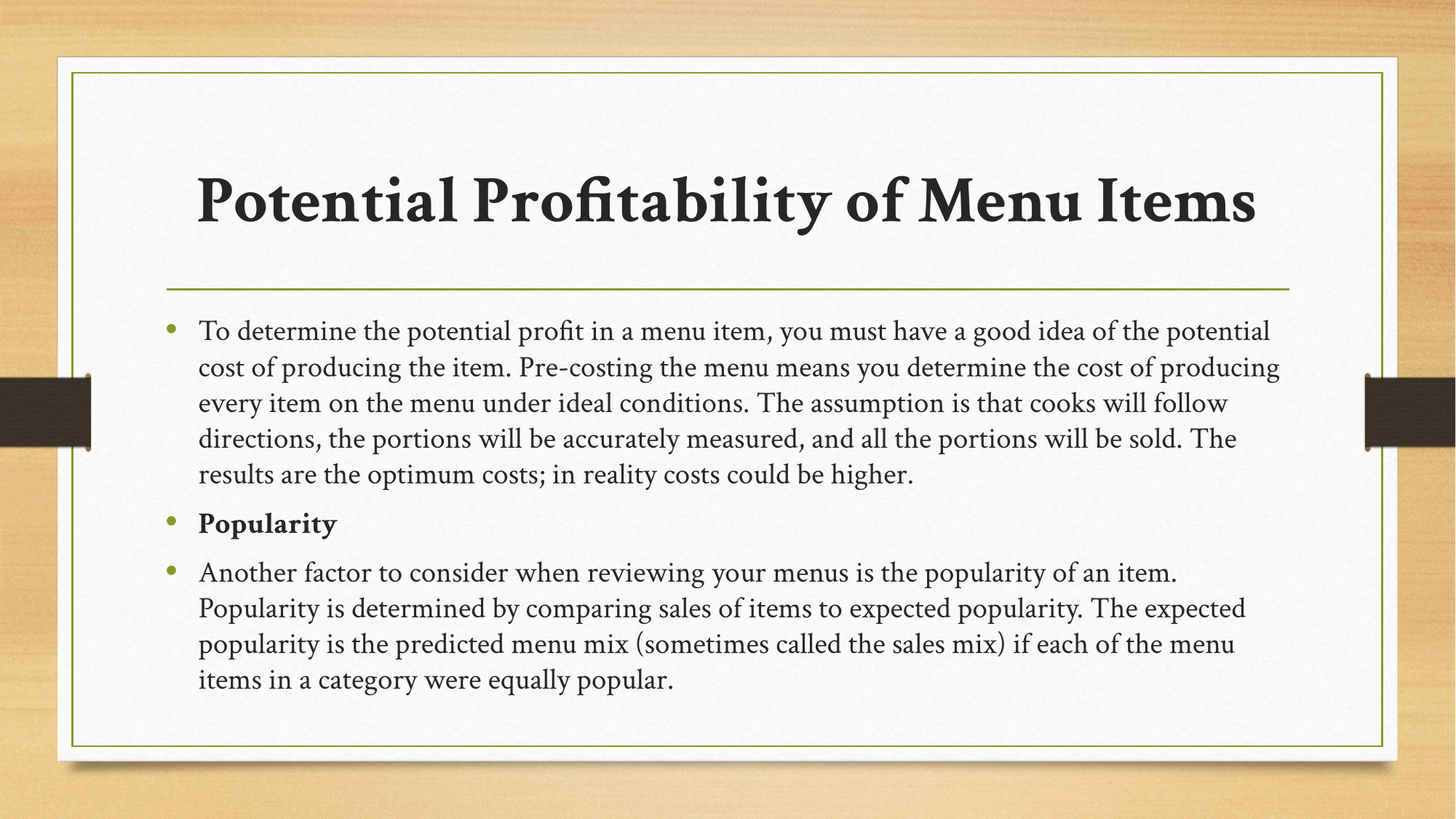

# Potential Profitability of Menu Items
To determine the potential profit in a menu item, you must have a good idea of the potential cost of producing the item. Pre-costing the menu means you determine the cost of producing every item on the menu under ideal conditions. The assumption is that cooks will follow directions, the portions will be accurately measured, and all the portions will be sold. The results are the optimum costs; in reality costs could be higher.
Popularity
Another factor to consider when reviewing your menus is the popularity of an item. Popularity is determined by comparing sales of items to expected popularity. The expected popularity is the predicted menu mix (sometimes called the sales mix) if each of the menu items in a category were equally popular.